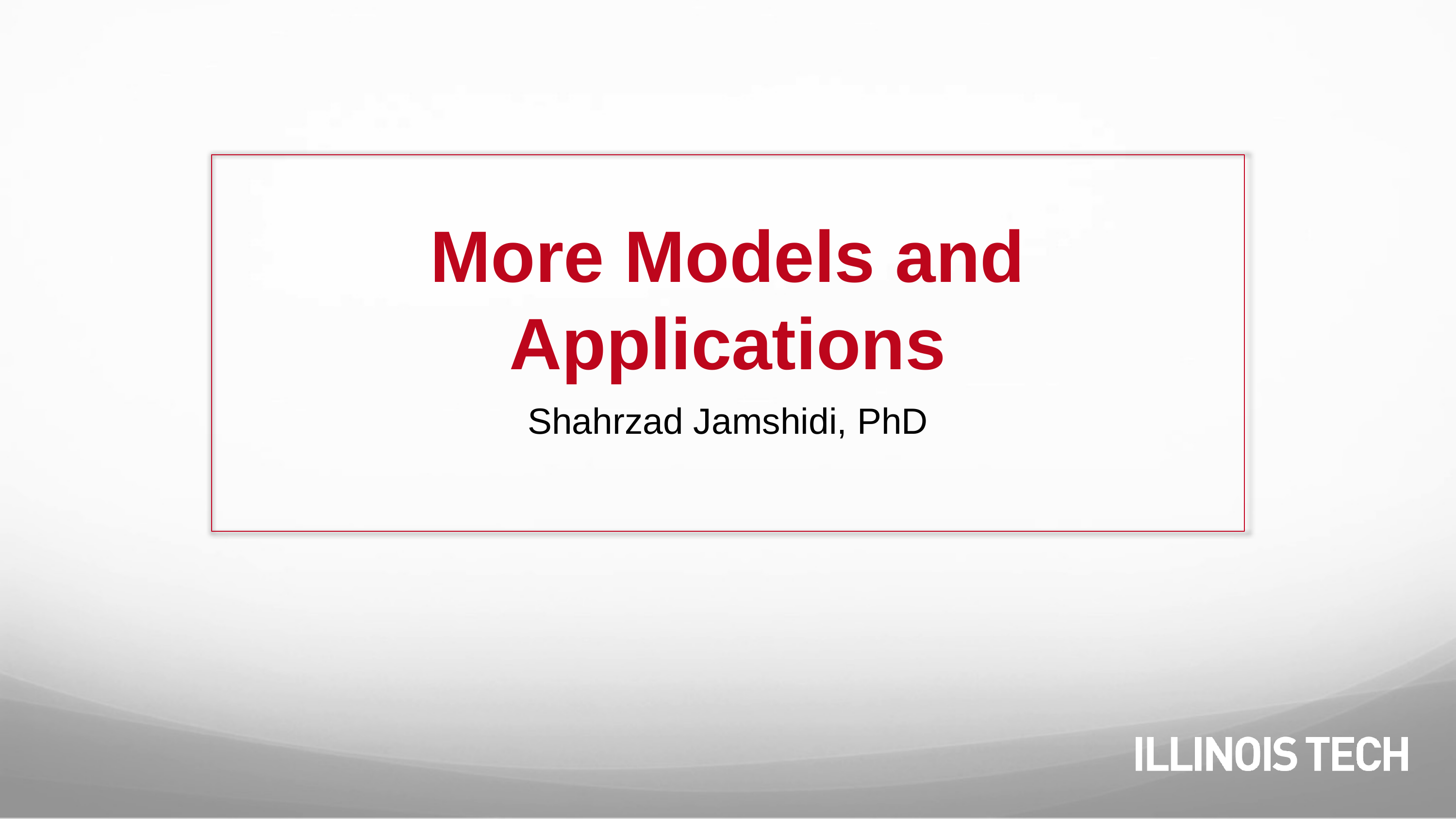

# More Models and Applications
Shahrzad Jamshidi, PhD